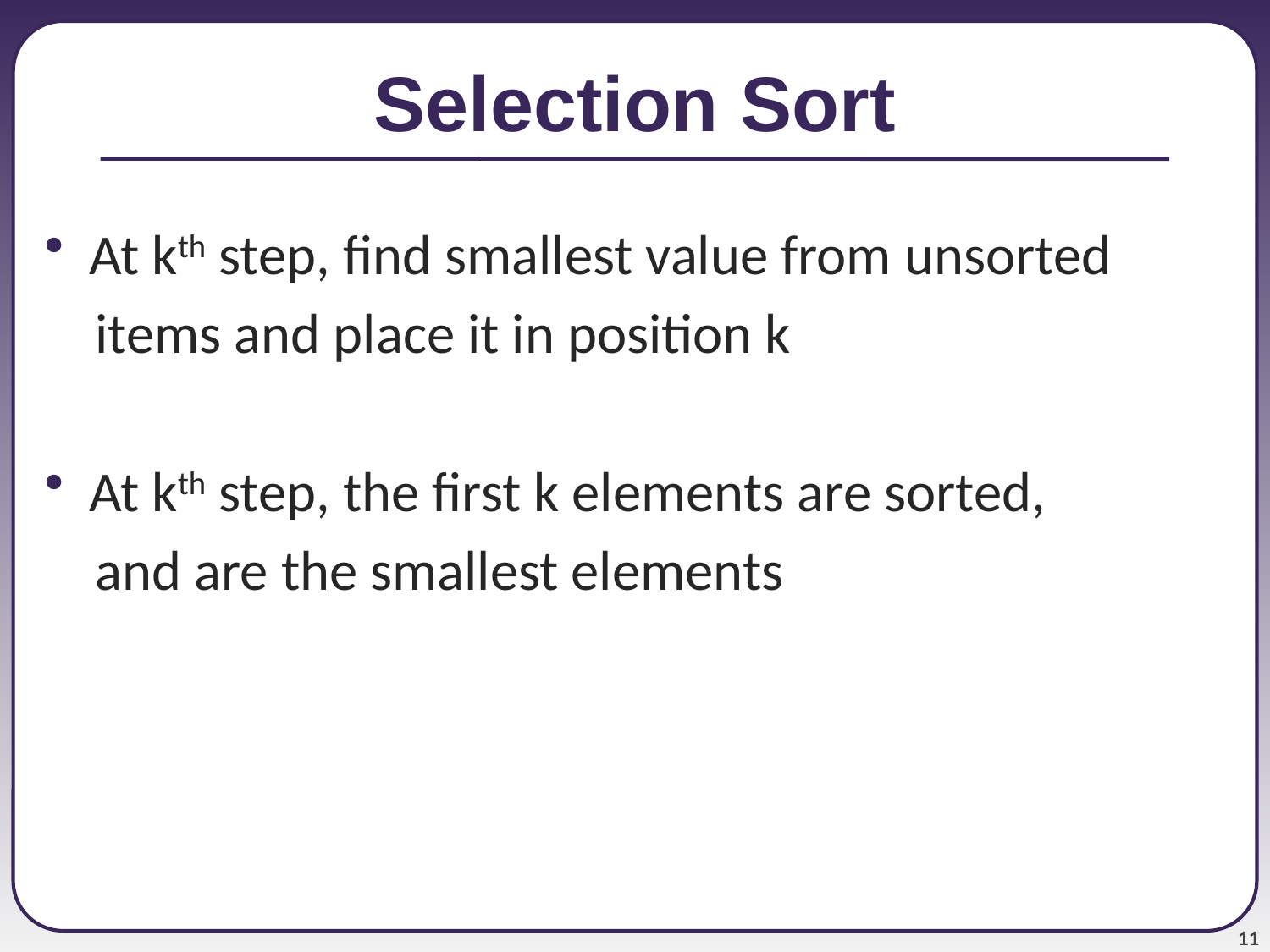

# Selection Sort
 At kth step, find smallest value from unsorted
    items and place it in position k

 At kth step, the first k elements are sorted,
    and are the smallest elements